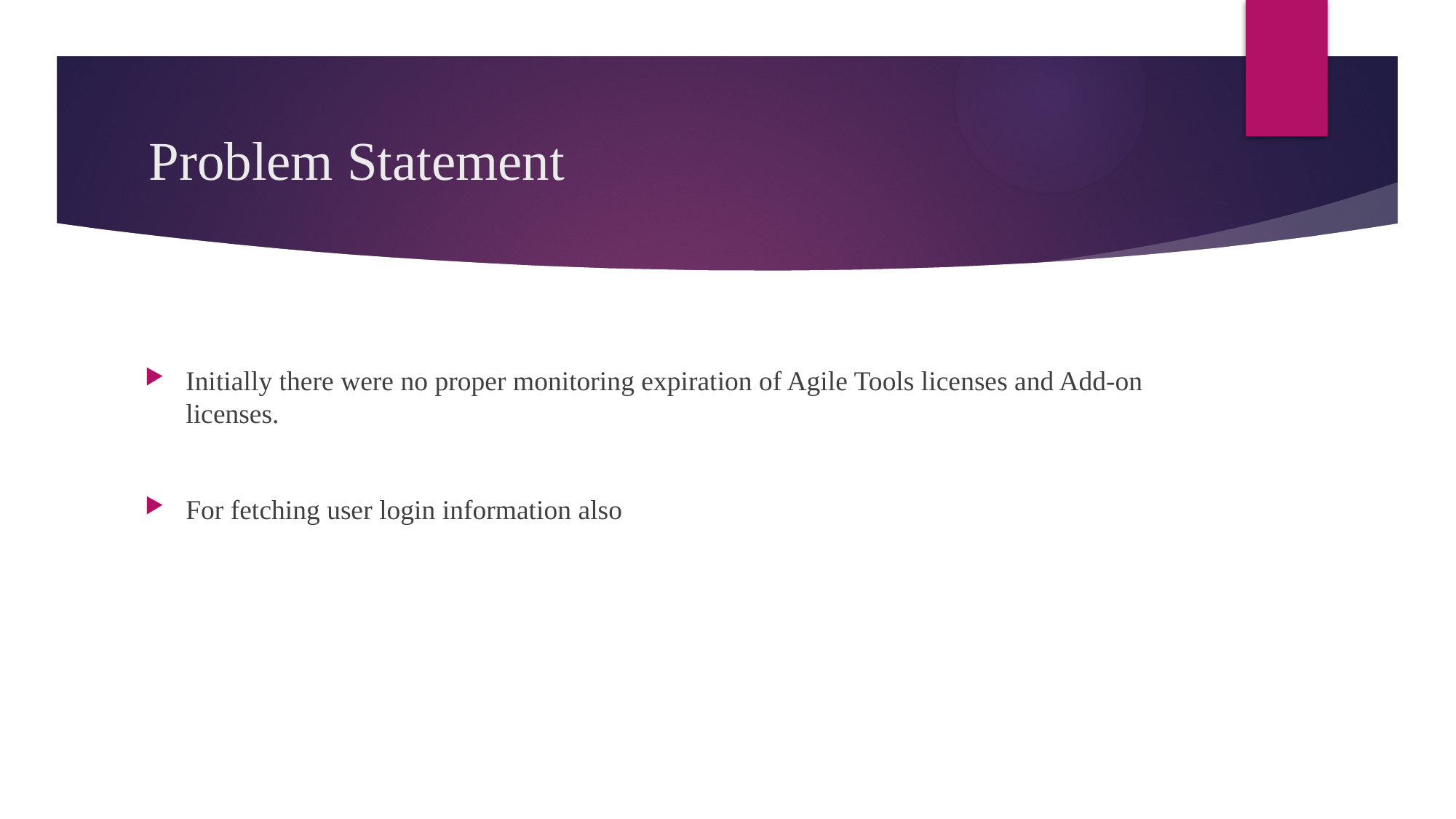

# Problem Statement
Initially there were no proper monitoring expiration of Agile Tools licenses and Add-on licenses.

For fetching user login information also